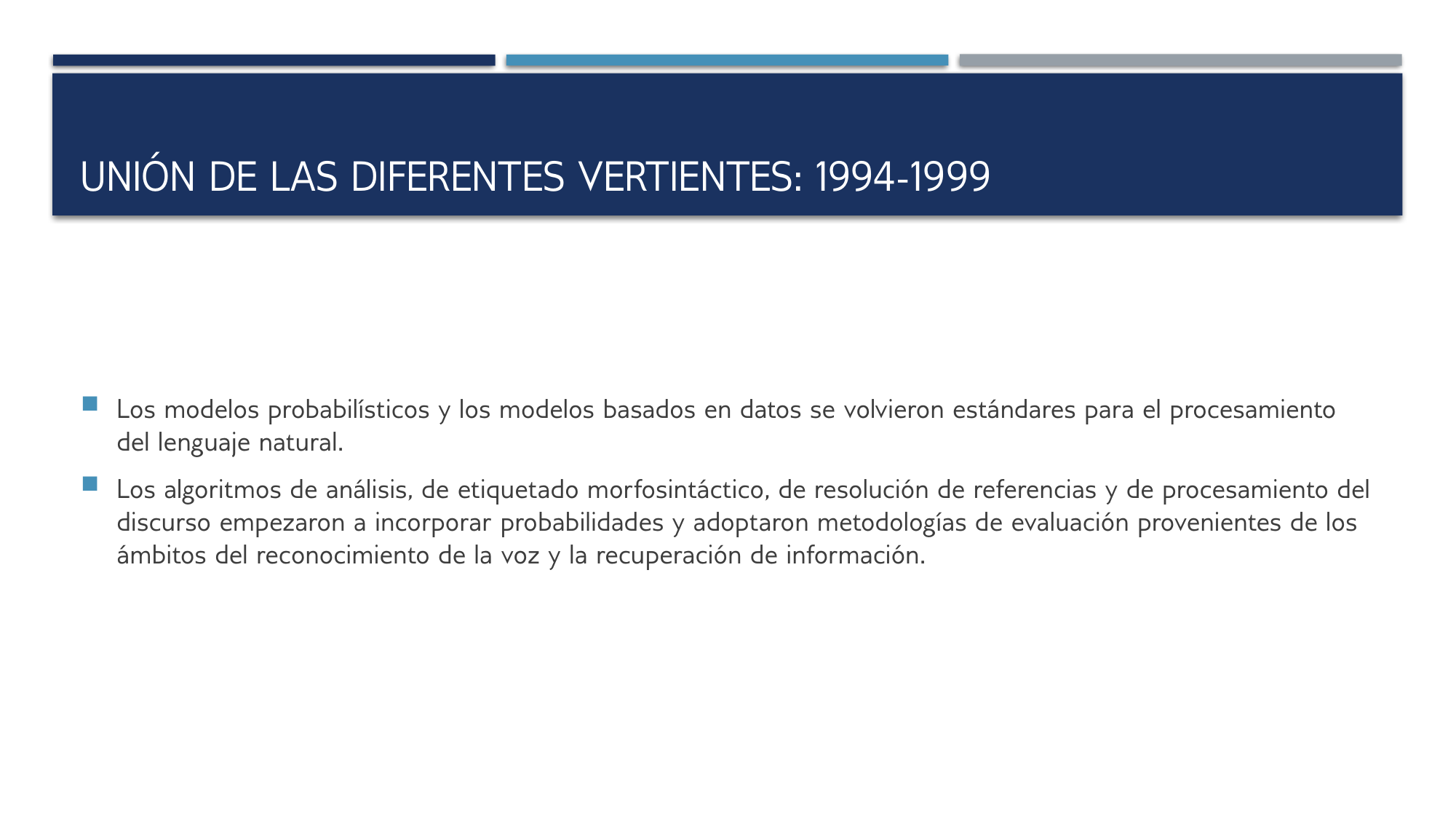

# Unión de las diferentes vertientes: 1994-1999
Los modelos probabilísticos y los modelos basados en datos se volvieron estándares para el procesamiento del lenguaje natural.
Los algoritmos de análisis, de etiquetado morfosintáctico, de resolución de referencias y de procesamiento del discurso empezaron a incorporar probabilidades y adoptaron metodologías de evaluación provenientes de los ámbitos del reconocimiento de la voz y la recuperación de información.